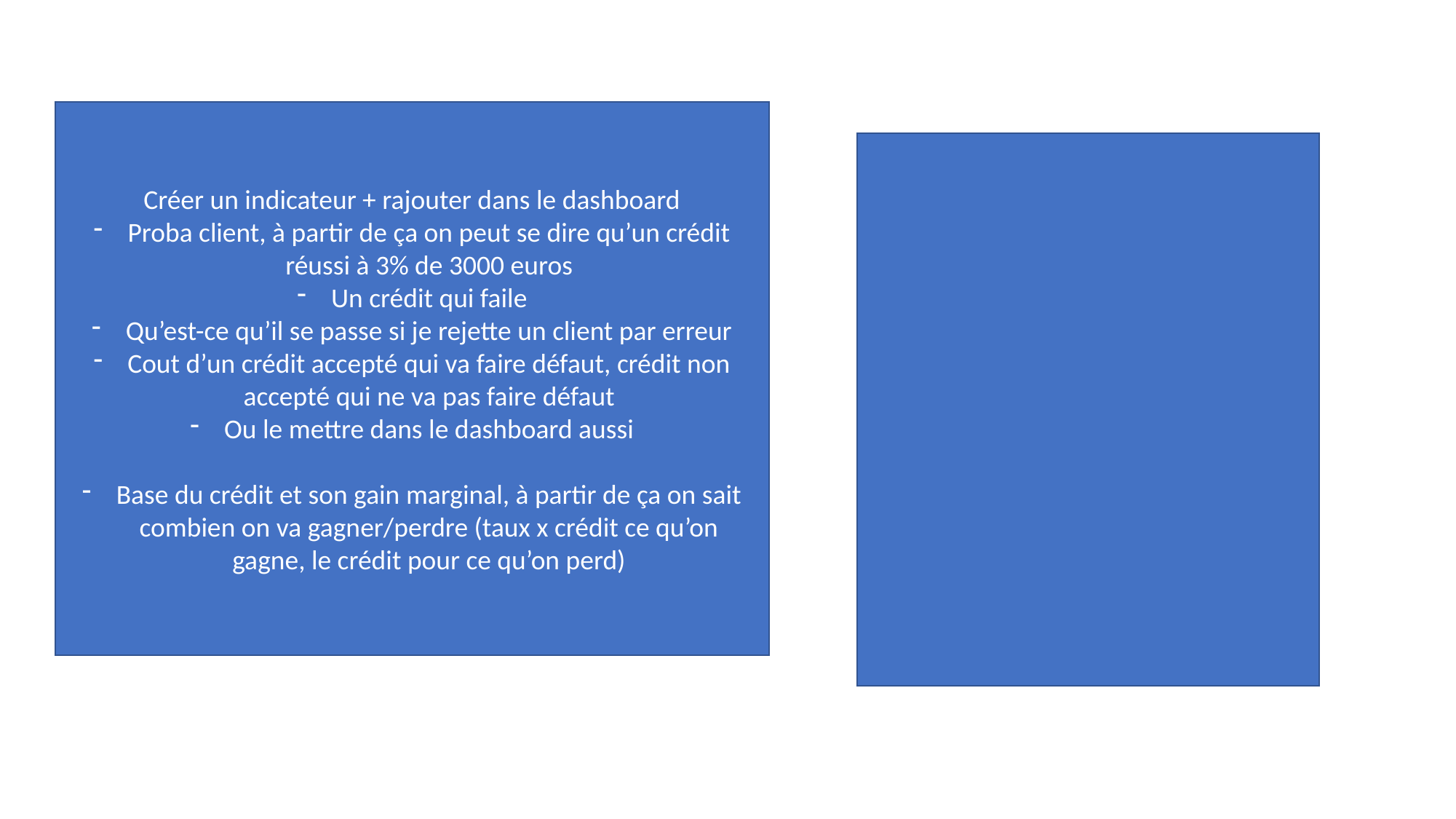

Créer un indicateur + rajouter dans le dashboard
Proba client, à partir de ça on peut se dire qu’un crédit réussi à 3% de 3000 euros
Un crédit qui faile
Qu’est-ce qu’il se passe si je rejette un client par erreur
Cout d’un crédit accepté qui va faire défaut, crédit non accepté qui ne va pas faire défaut
Ou le mettre dans le dashboard aussi

Base du crédit et son gain marginal, à partir de ça on sait combien on va gagner/perdre (taux x crédit ce qu’on gagne, le crédit pour ce qu’on perd)